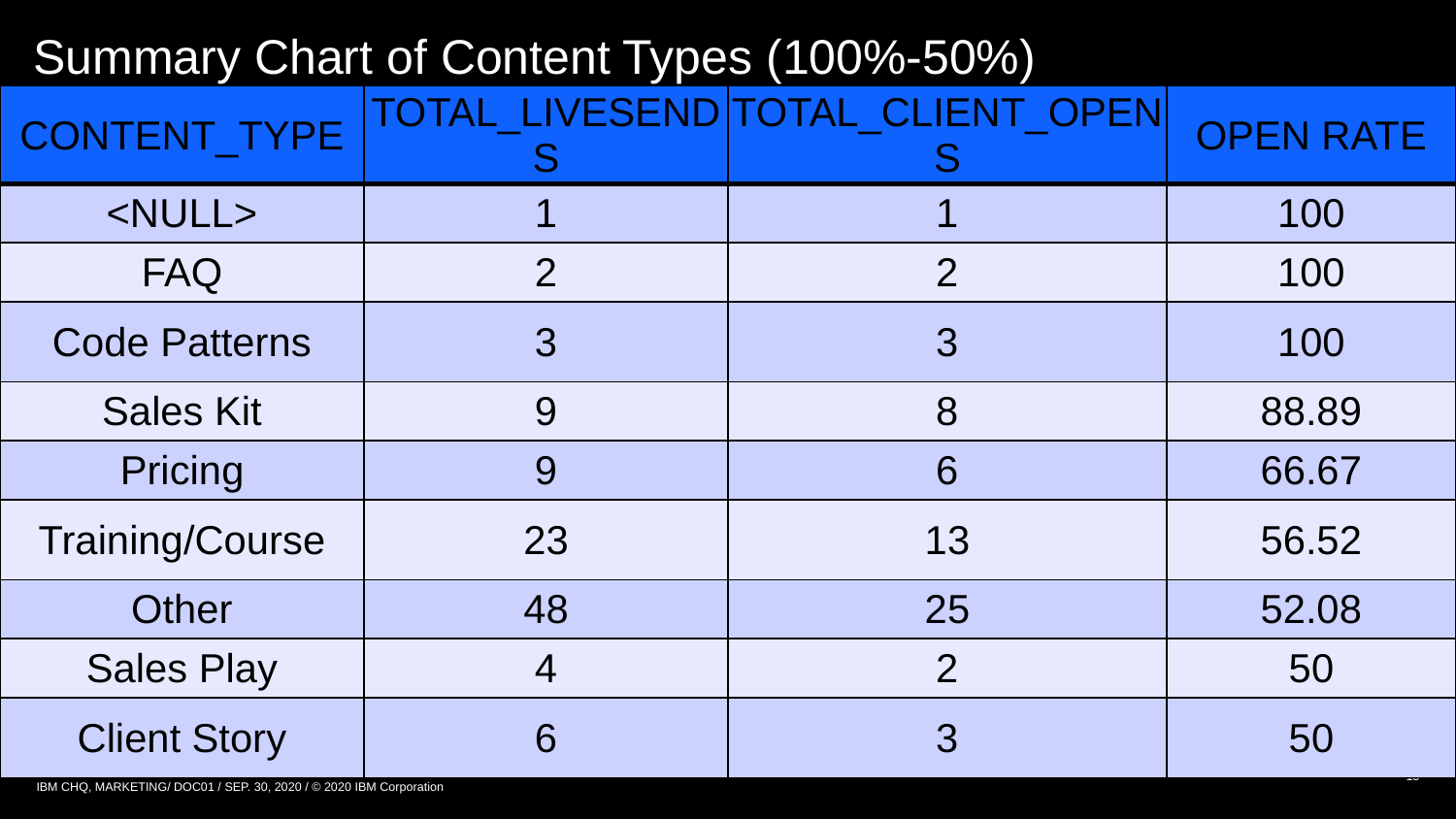

# Summary Chart of Content Types (100%-50%)
| CONTENT\_TYPE | TOTAL\_LIVESENDS | TOTAL\_CLIENT\_OPENS | OPEN RATE |
| --- | --- | --- | --- |
| <NULL> | 1 | 1 | 100 |
| FAQ | 2 | 2 | 100 |
| Code Patterns | 3 | 3 | 100 |
| Sales Kit | 9 | 8 | 88.89 |
| Pricing | 9 | 6 | 66.67 |
| Training/Course | 23 | 13 | 56.52 |
| Other | 48 | 25 | 52.08 |
| Sales Play | 4 | 2 | 50 |
| Client Story | 6 | 3 | 50 |
Summary Chart of Content Types
13
IBM CHQ, MARKETING/ DOC01 / SEP. 30, 2020 / © 2020 IBM Corporation